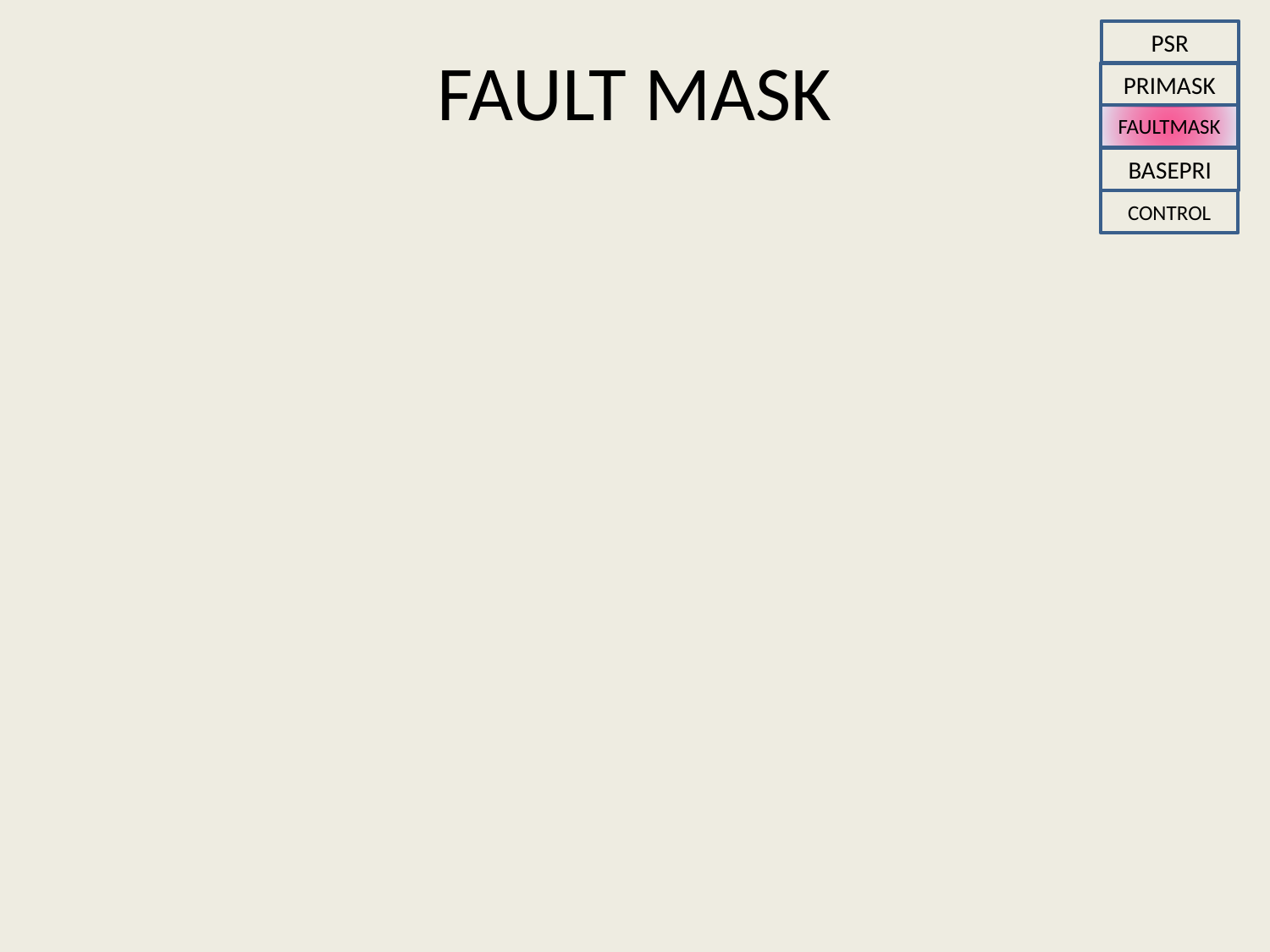

# FAULT MASK
PSR
PRIMASK
FAULTMASK
BASEPRI
CONTROL